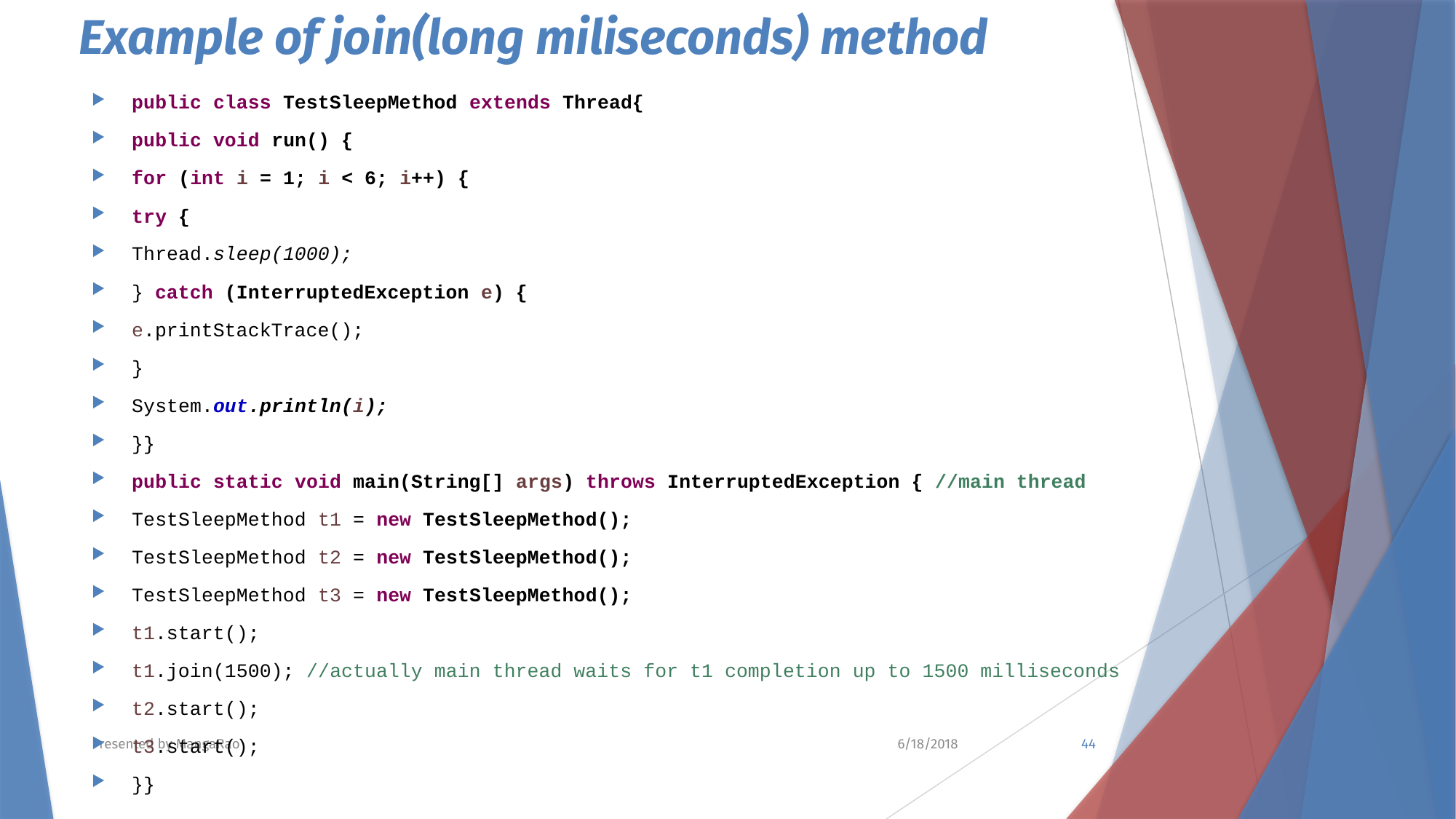

# Example of join(long miliseconds) method
public class TestSleepMethod extends Thread{
public void run() {
for (int i = 1; i < 6; i++) {
try {
Thread.sleep(1000);
} catch (InterruptedException e) {
e.printStackTrace();
}
System.out.println(i);
}}
public static void main(String[] args) throws InterruptedException { //main thread
TestSleepMethod t1 = new TestSleepMethod();
TestSleepMethod t2 = new TestSleepMethod();
TestSleepMethod t3 = new TestSleepMethod();
t1.start();
t1.join(1500); //actually main thread waits for t1 completion up to 1500 milliseconds
t2.start();
t3.start();
}}

Presented by MangaRao
6/18/2018
44